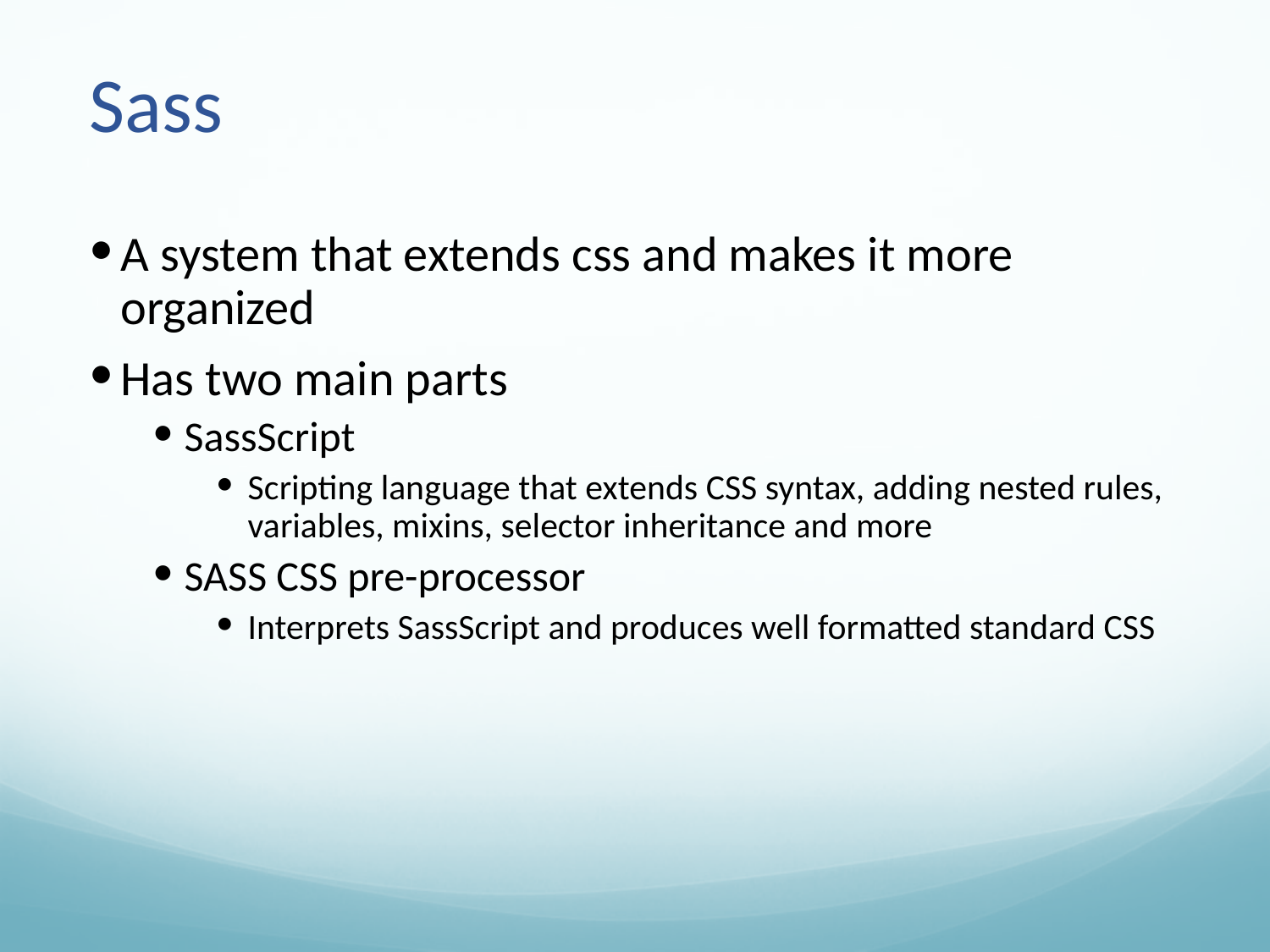

# Sass
A system that extends css and makes it more organized
Has two main parts
SassScript
Scripting language that extends CSS syntax, adding nested rules, variables, mixins, selector inheritance and more
SASS CSS pre-processor
Interprets SassScript and produces well formatted standard CSS